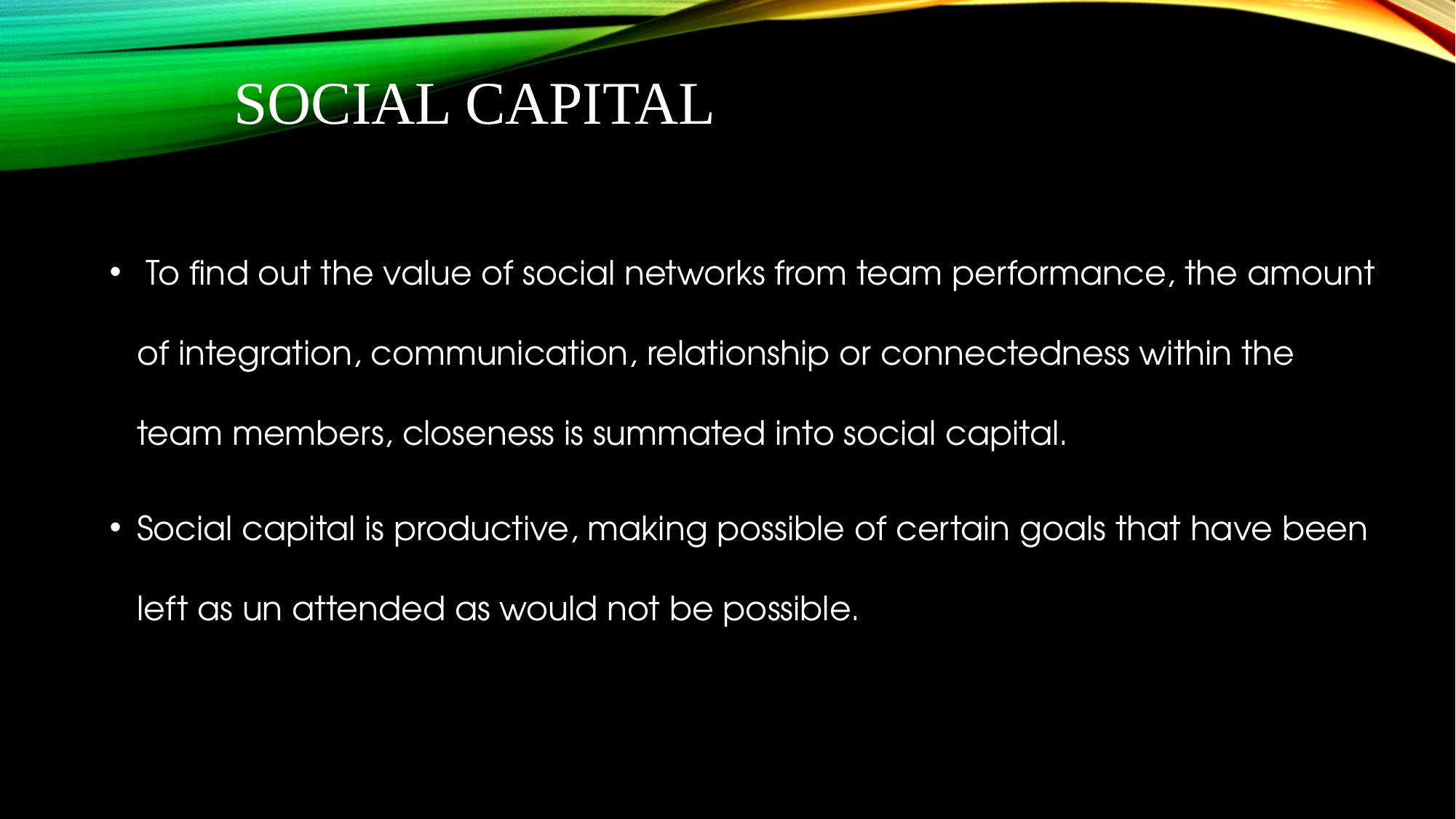

# Social Capital
 To find out the value of social networks from team performance, the amount of integration, communication, relationship or connectedness within the team members, closeness is summated into social capital.
Social capital is productive, making possible of certain goals that have been left as un attended as would not be possible.